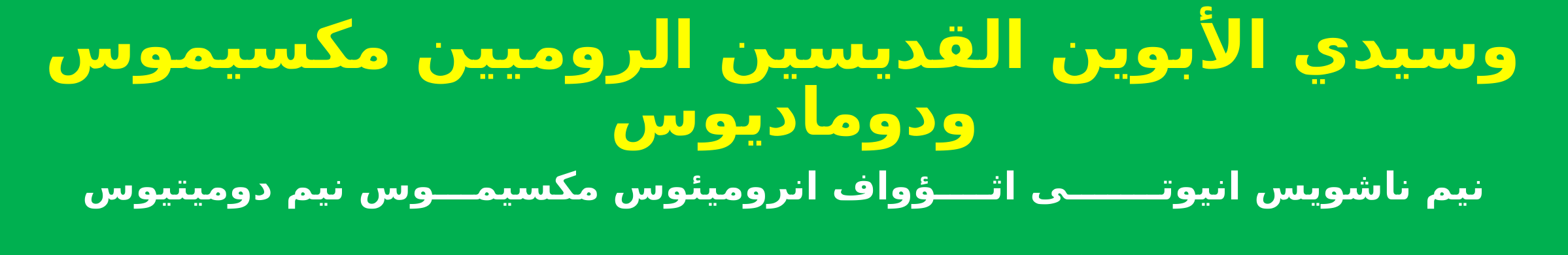

وسيدي الأبوين القديسين الروميين مكسيموس ودوماديوس
نيم ناشويس انيوتـــــــى اثــــؤواف انروميئوس مكسيمـــوس نيم دوميتيوس